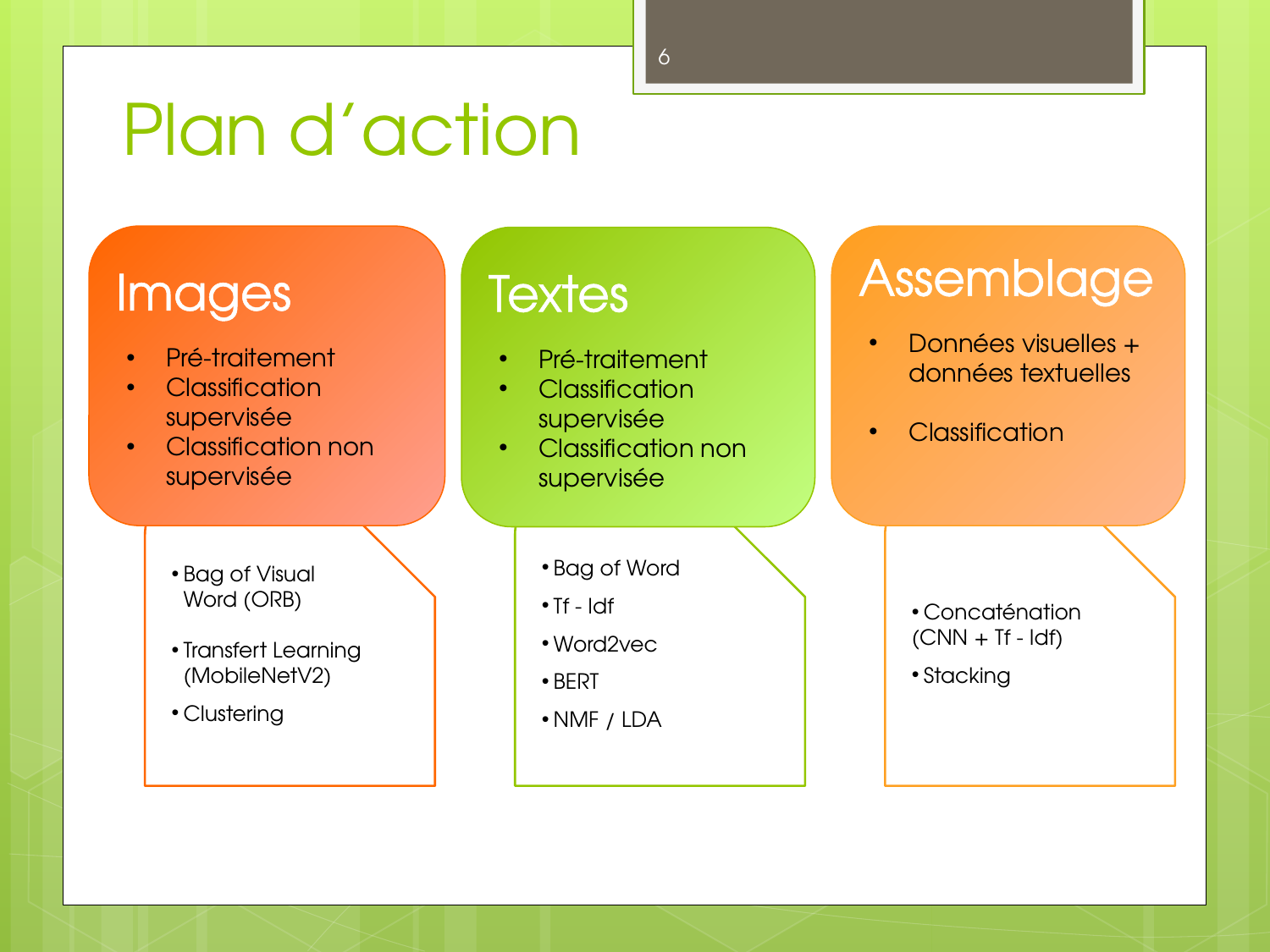

# Plan d’action
6
Images

Pré-traitement
Classification supervisée
Classification non supervisée
Assemblage

Données visuelles + données textuelles

Classification

Textes

Pré-traitement
Classification supervisée
Classification non supervisée
Bag of Visual Word (ORB)

Transfert Learning (MobileNetV2)

Clustering
Bag of Word

Tf - Idf

Word2vec

BERT

NMF / LDA
Concaténation
(CNN + Tf - Idf)

Stacking